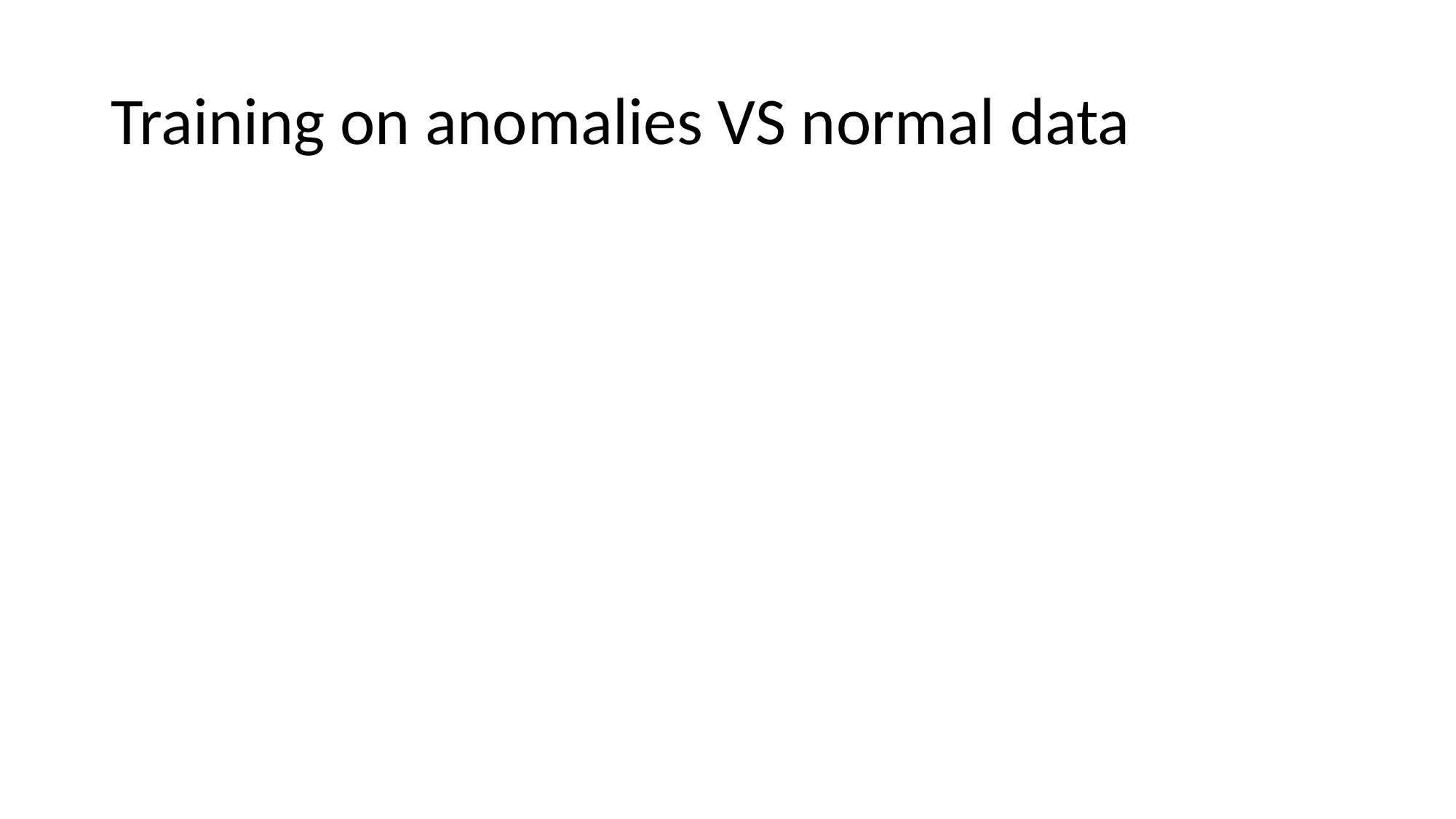

# Training on anomalies VS normal data